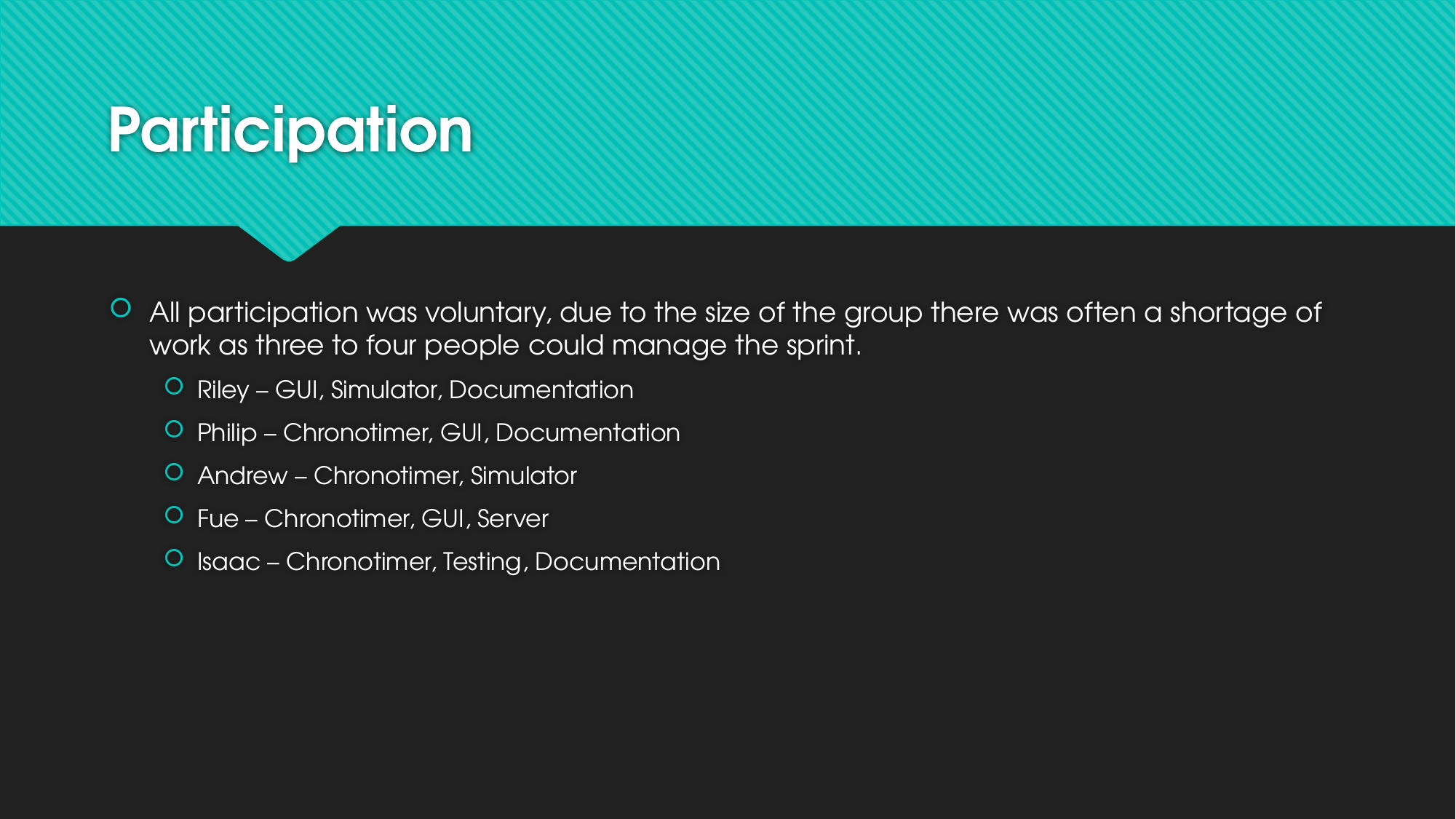

# Participation
All participation was voluntary, due to the size of the group there was often a shortage of work as three to four people could manage the sprint.
Riley – GUI, Simulator, Documentation
Philip – Chronotimer, GUI, Documentation
Andrew – Chronotimer, Simulator
Fue – Chronotimer, GUI, Server
Isaac – Chronotimer, Testing, Documentation